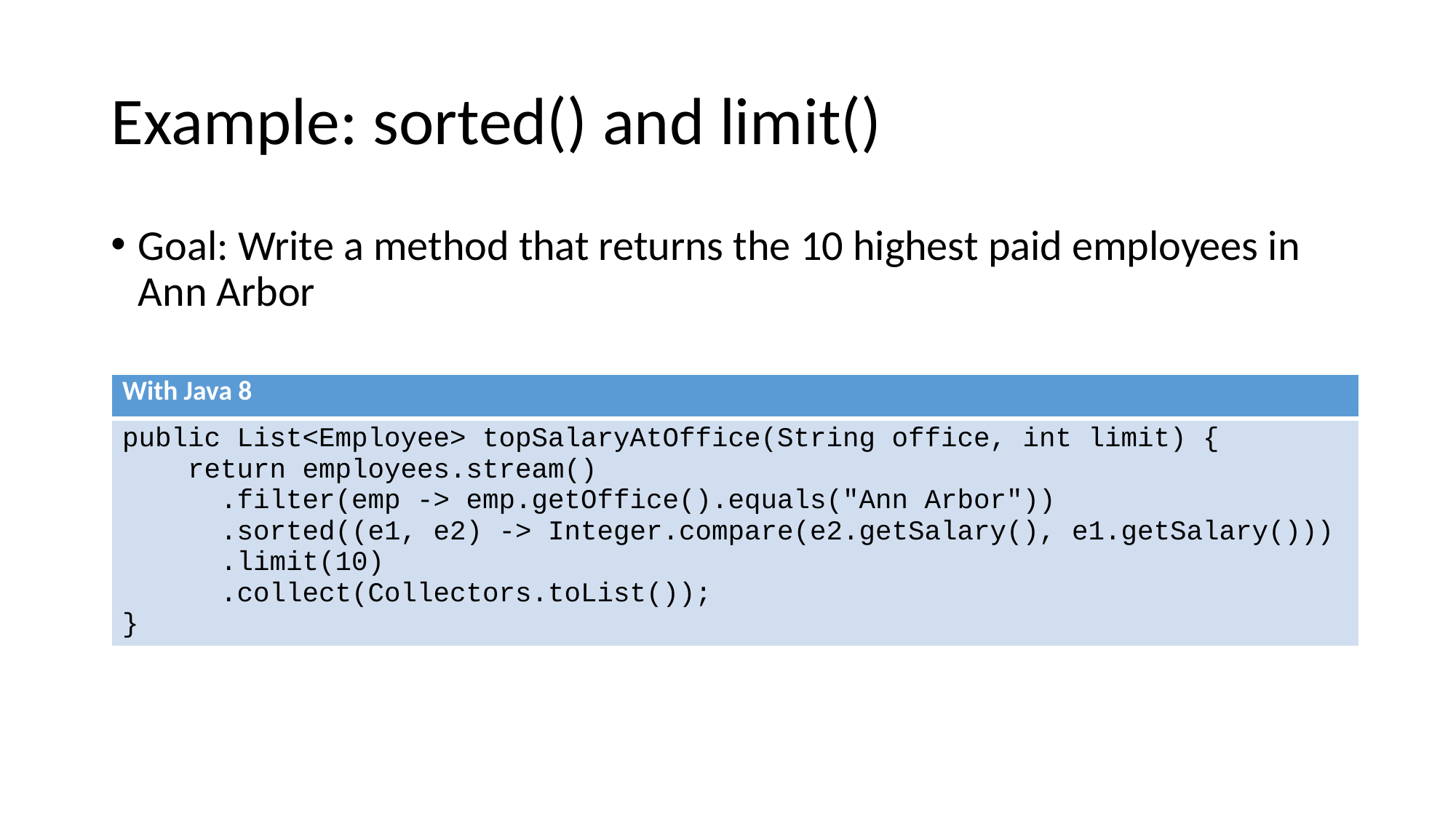

# Example: sorted() and limit()
Goal: Write a method that returns the 10 highest paid employees in Ann Arbor
| With Java 8 |
| --- |
| public List<Employee> topSalaryAtOffice(String office, int limit) { return employees.stream() .filter(emp -> emp.getOffice().equals("Ann Arbor")) .sorted((e1, e2) -> Integer.compare(e2.getSalary(), e1.getSalary())) .limit(10) .collect(Collectors.toList()); } |